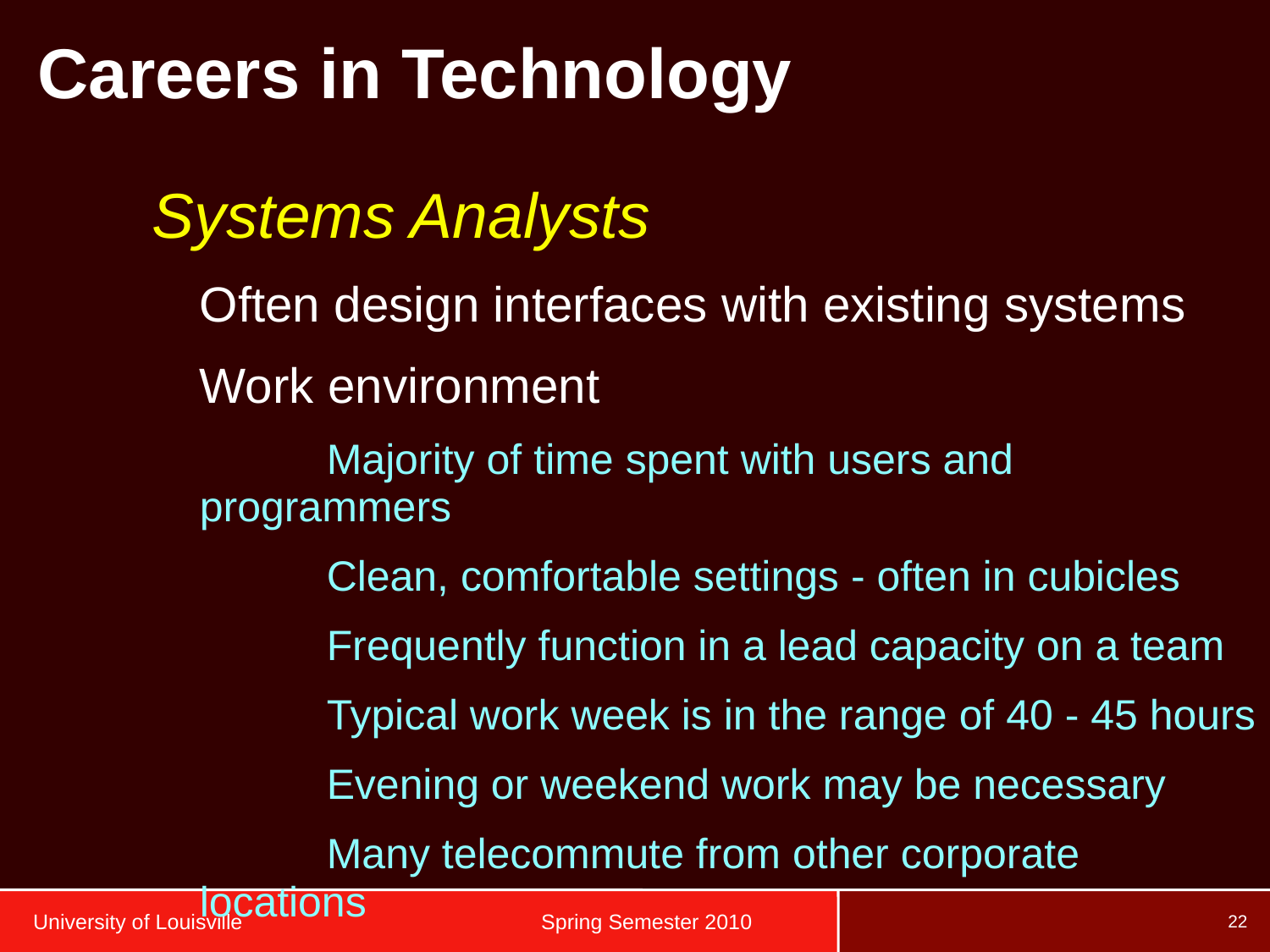

Careers in Technology
Systems Analysts
	Often design interfaces with existing systems
	Work environment
		Majority of time spent with users and programmers
		Clean, comfortable settings - often in cubicles
		Frequently function in a lead capacity on a team
		Typical work week is in the range of 40 - 45 hours
		Evening or weekend work may be necessary
		Many telecommute from other corporate locations
University of Louisville		            	Spring Semester 2010